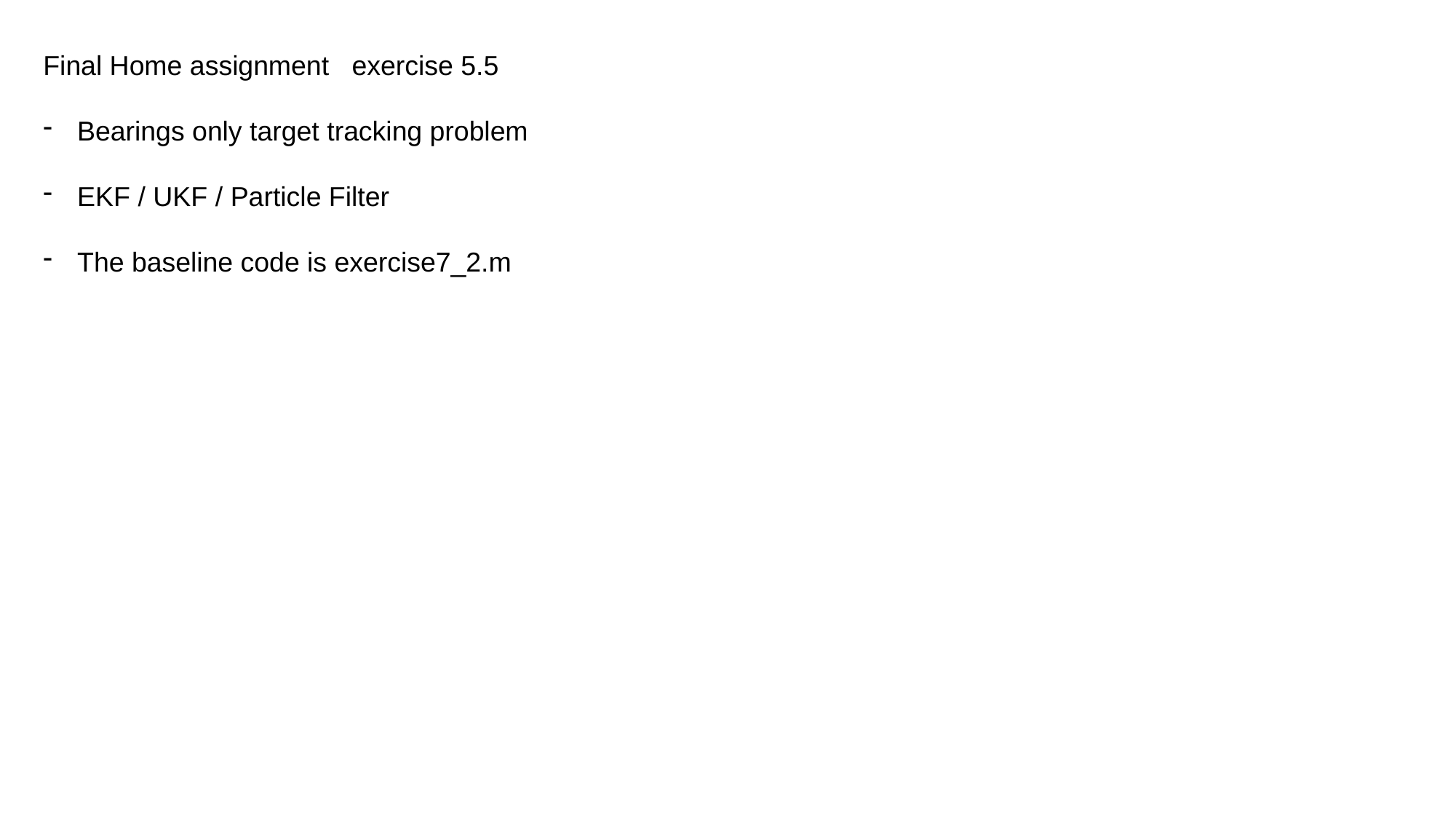

Final Home assignment   exercise 5.5

Bearings only target tracking problem

EKF / UKF / Particle Filter

The baseline code is exercise7_2.m